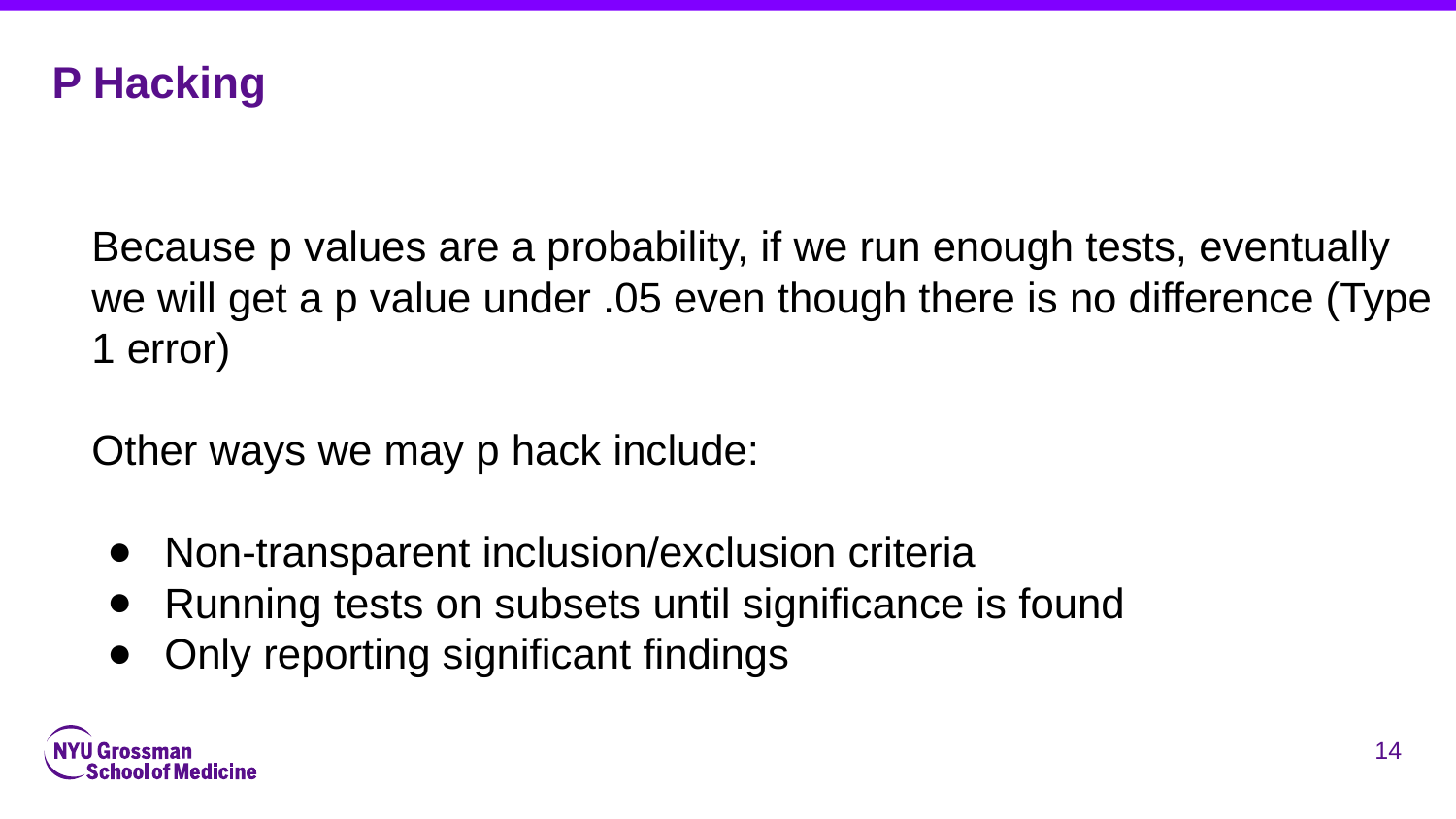

# P Hacking
Because p values are a probability, if we run enough tests, eventually we will get a p value under .05 even though there is no difference (Type 1 error)

Other ways we may p hack include:

Non-transparent inclusion/exclusion criteria
Running tests on subsets until significance is found
Only reporting significant findings
14